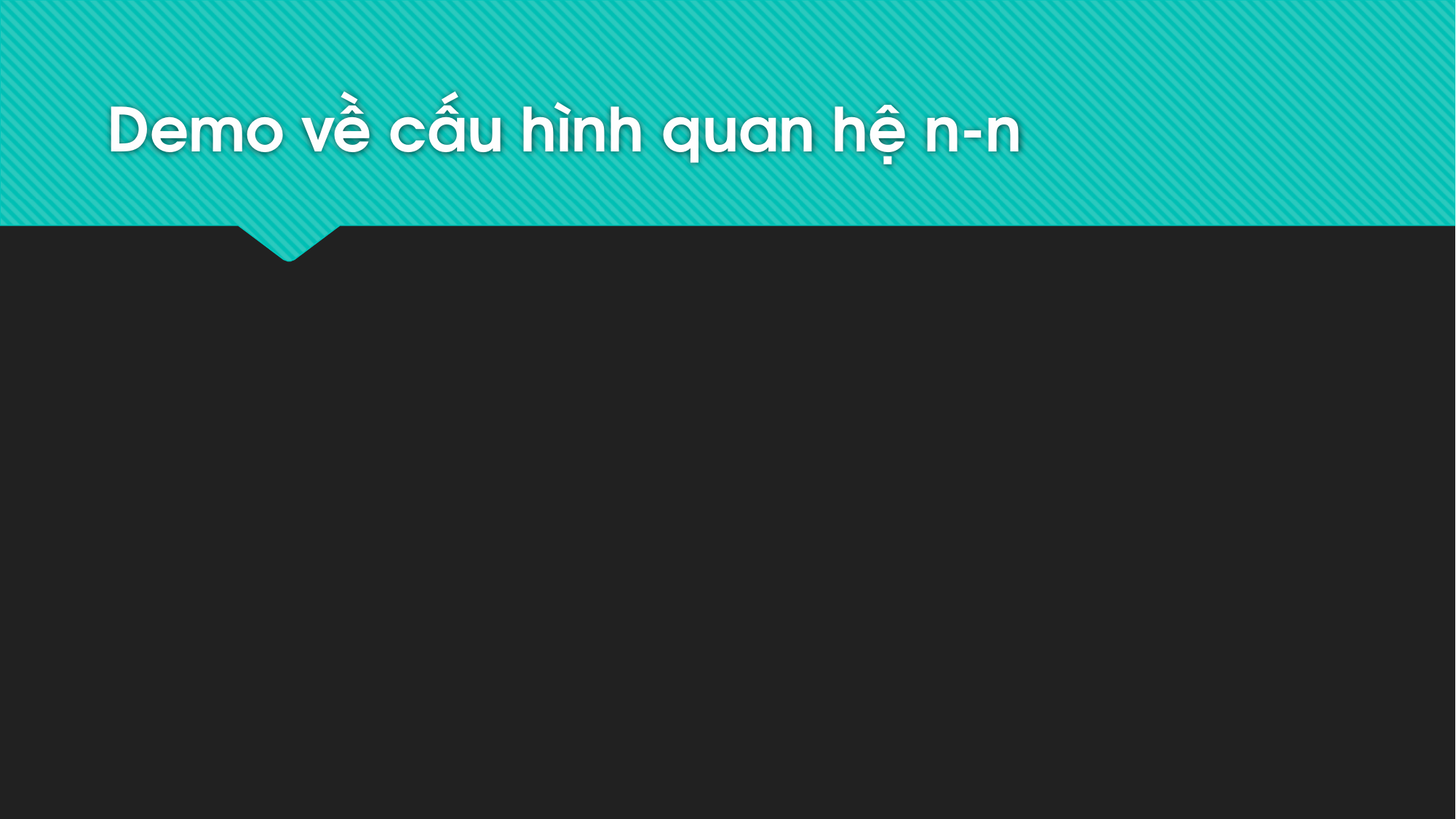

# Demo về cấu hình quan hệ n-n